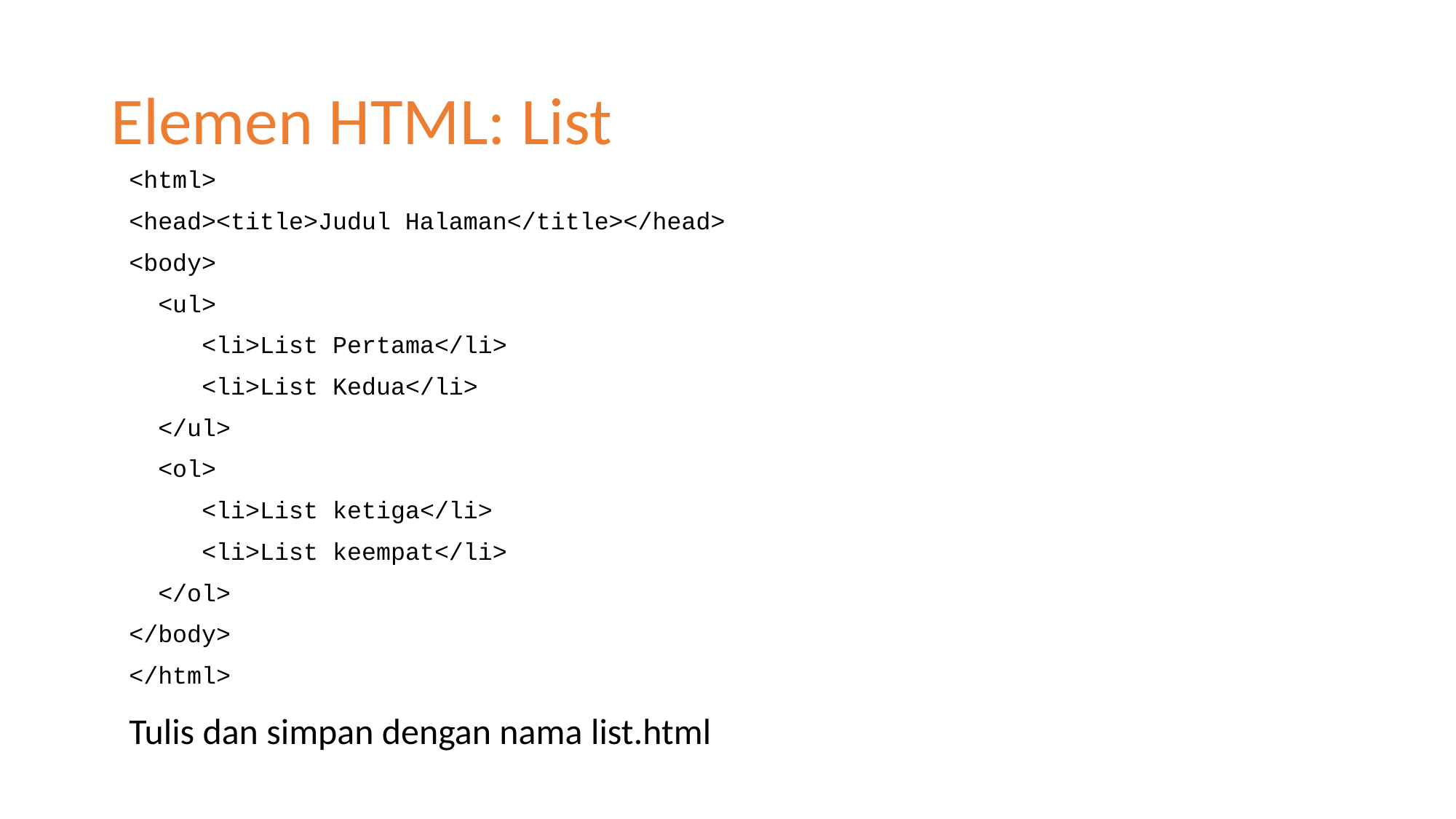

# Elemen HTML: List
<html>
<head><title>Judul Halaman</title></head>
<body>
  <ul>
     <li>List Pertama</li>
     <li>List Kedua</li>
  </ul>
  <ol>
     <li>List ketiga</li>
     <li>List keempat</li>
  </ol>
</body>
</html>

Tulis dan simpan dengan nama list.html